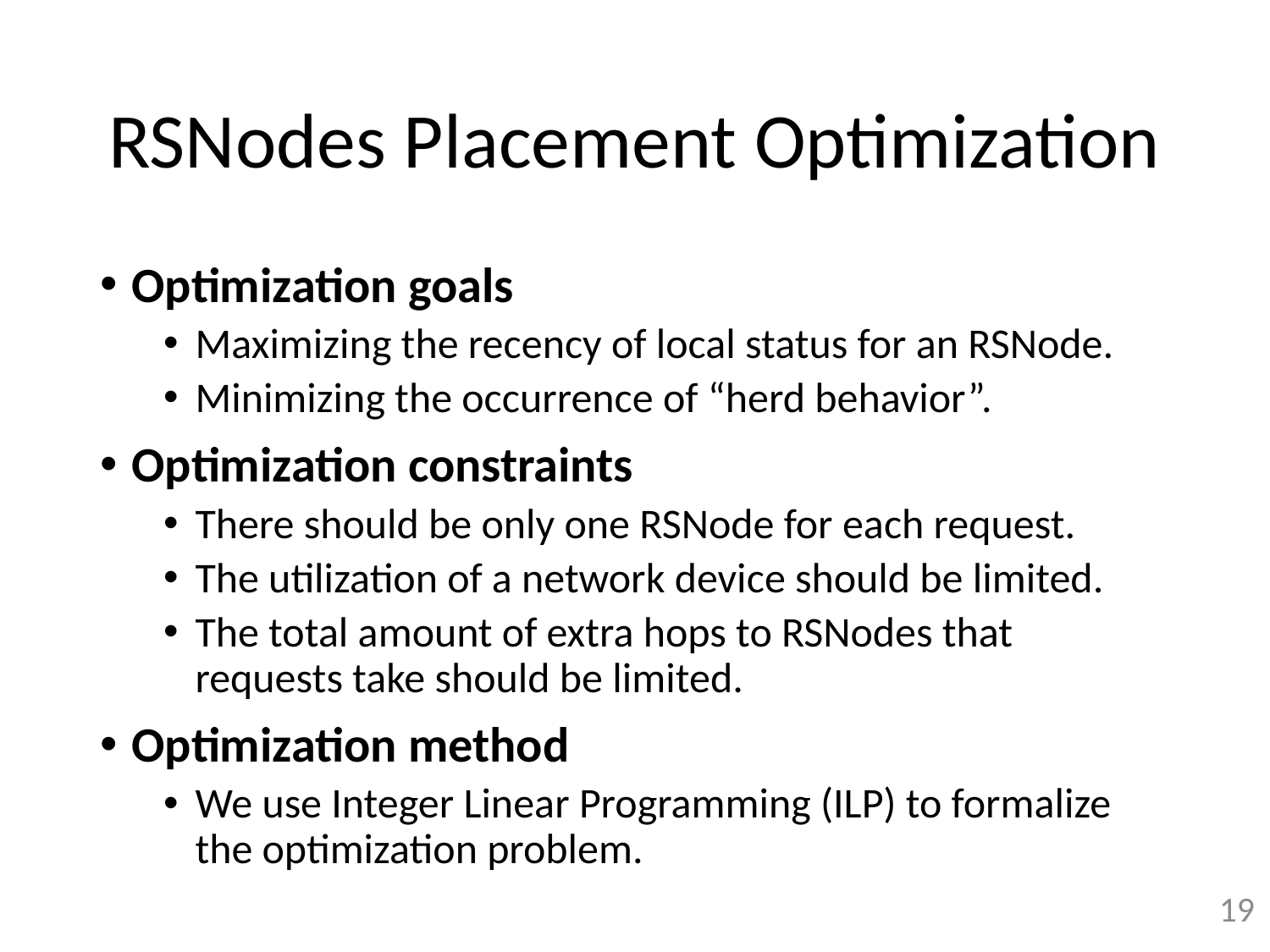

# RSNodes Placement Optimization
Optimization goals
Maximizing the recency of local status for an RSNode.
Minimizing the occurrence of “herd behavior”.
Optimization constraints
There should be only one RSNode for each request.
The utilization of a network device should be limited.
The total amount of extra hops to RSNodes that requests take should be limited.
Optimization method
We use Integer Linear Programming (ILP) to formalize the optimization problem.
19